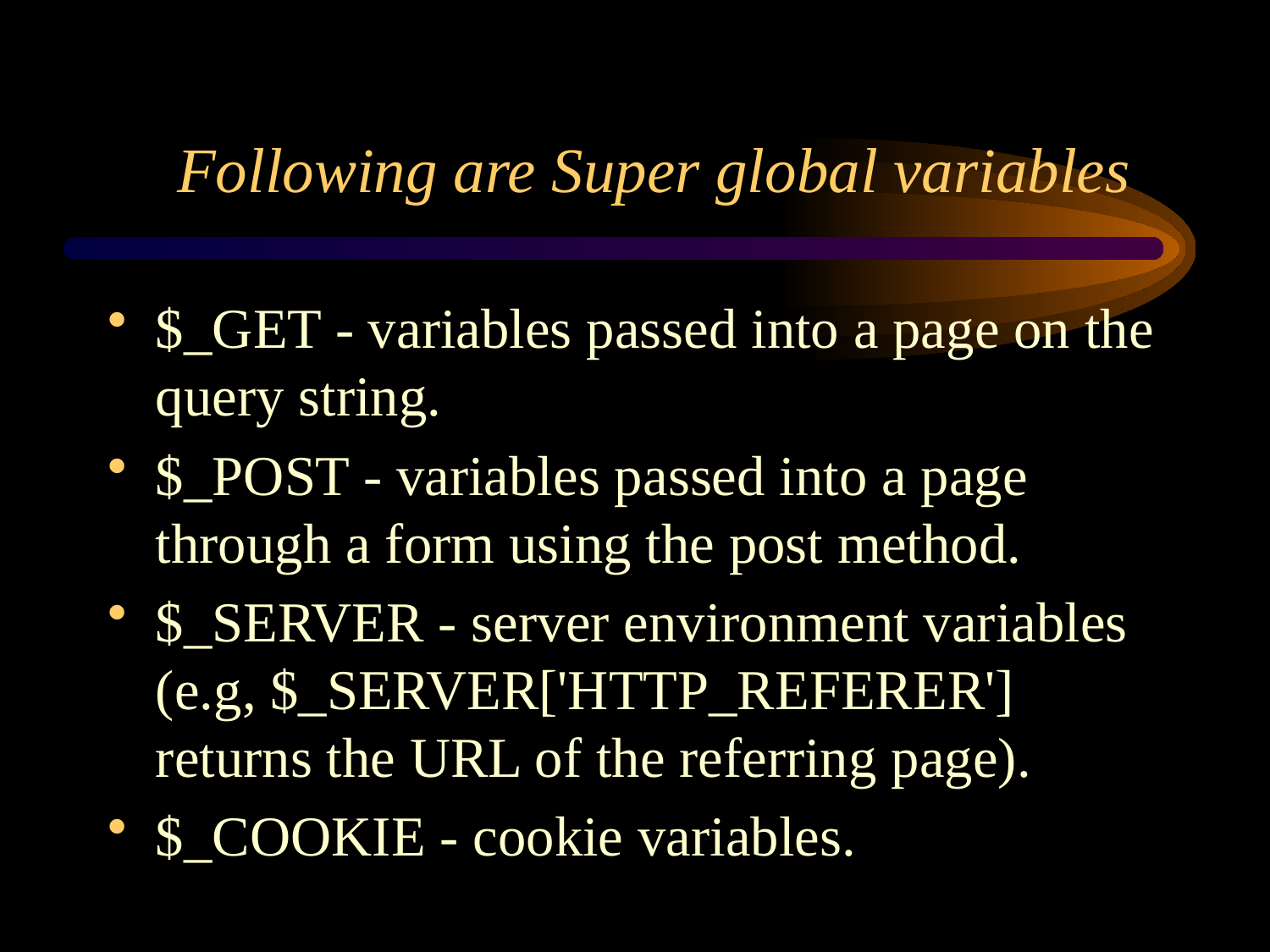

# Following are Super global variables
$_GET - variables passed into a page on the query string.
$_POST - variables passed into a page through a form using the post method.
$_SERVER - server environment variables (e.g, $_SERVER['HTTP_REFERER'] returns the URL of the referring page).
$_COOKIE - cookie variables.